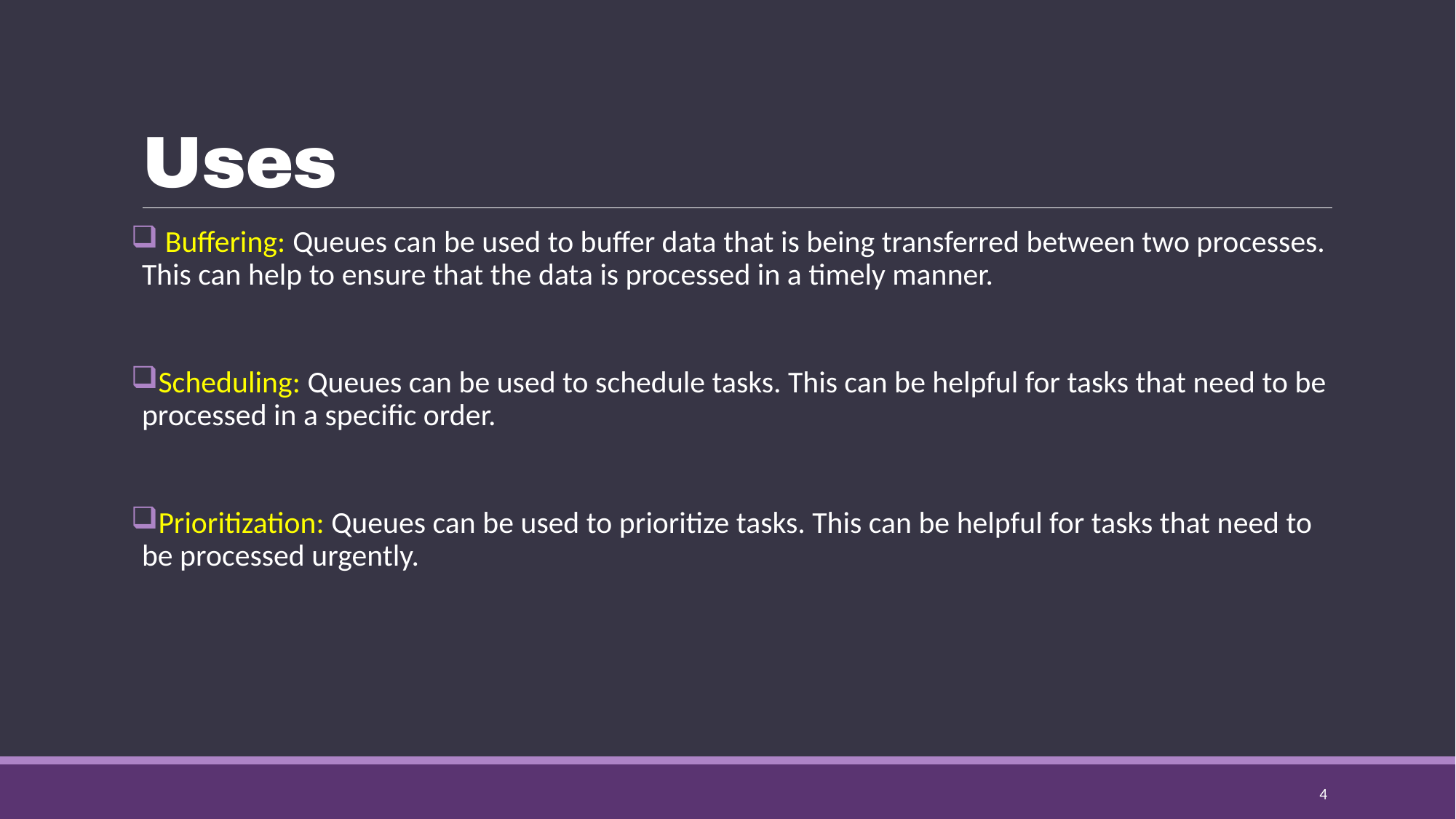

# Uses
 Buffering: Queues can be used to buffer data that is being transferred between two processes. This can help to ensure that the data is processed in a timely manner.

Scheduling: Queues can be used to schedule tasks. This can be helpful for tasks that need to be processed in a specific order.

Prioritization: Queues can be used to prioritize tasks. This can be helpful for tasks that need to be processed urgently.
4